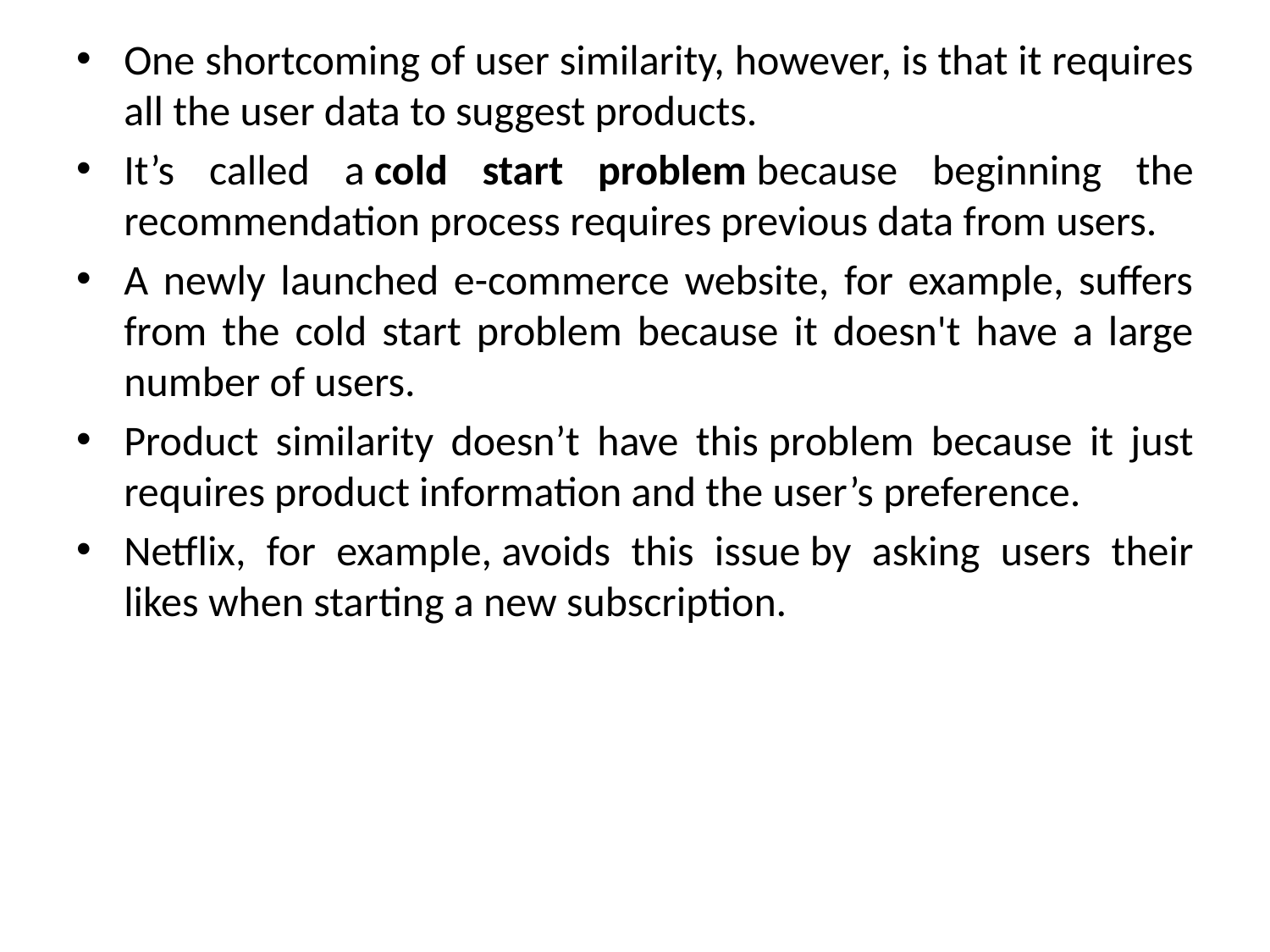

One shortcoming of user similarity, however, is that it requires all the user data to suggest products.
It’s called a cold start problem because beginning the recommendation process requires previous data from users.
A newly launched e-commerce website, for example, suffers from the cold start problem because it doesn't have a large number of users.
Product similarity doesn’t have this problem because it just requires product information and the user’s preference.
Netflix, for example, avoids this issue by asking users their likes when starting a new subscription.